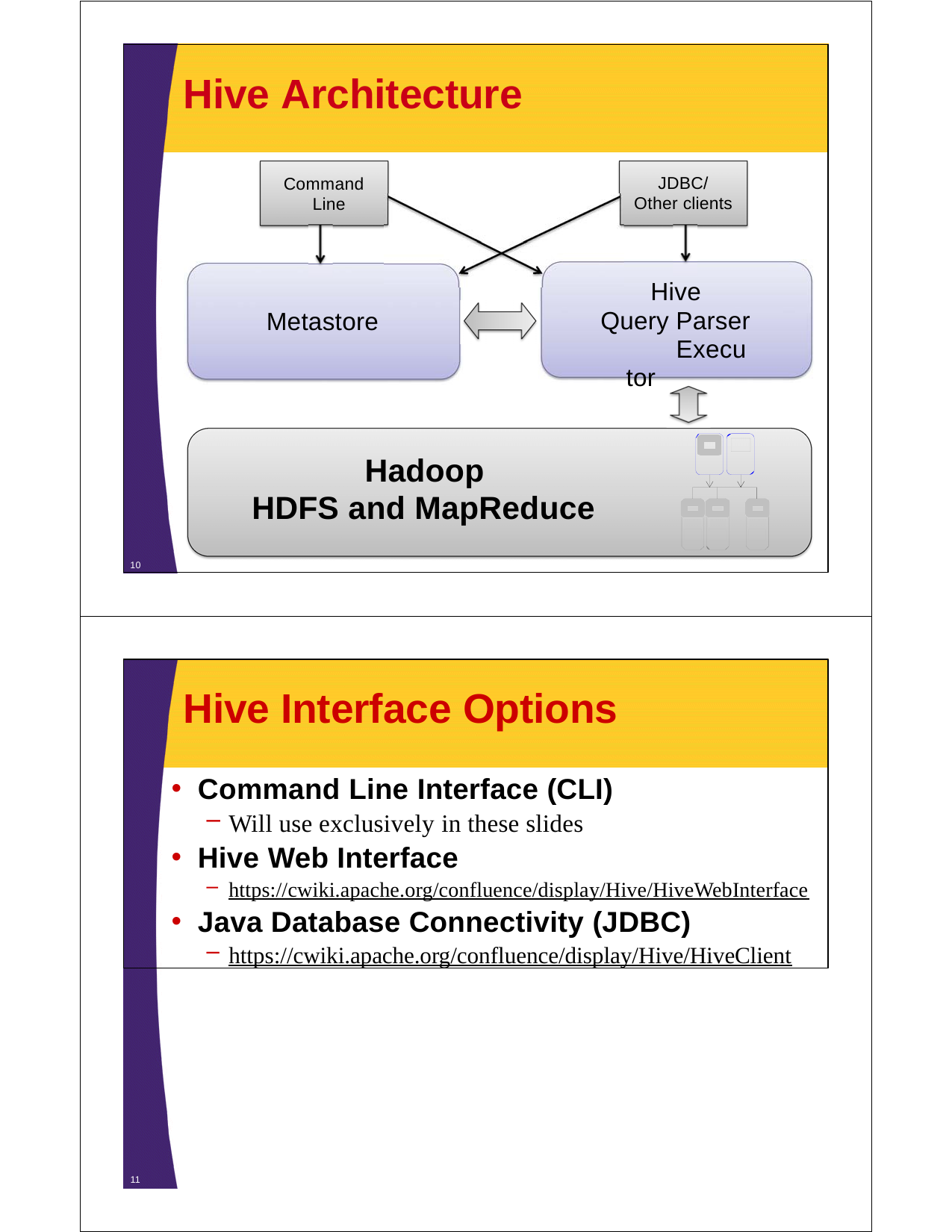

# Hive Architecture

Command  Line
JDBC/
Other clients

Hive  Query Parser
Executor
Metastore

Hadoop
HDFS and MapReduce
10

Hive Interface Options
Command Line Interface (CLI)
Will use exclusively in these slides
Hive Web Interface
https://cwiki.apache.org/confluence/display/Hive/HiveWebInterface
Java Database Connectivity (JDBC)
https://cwiki.apache.org/confluence/display/Hive/HiveClient
11